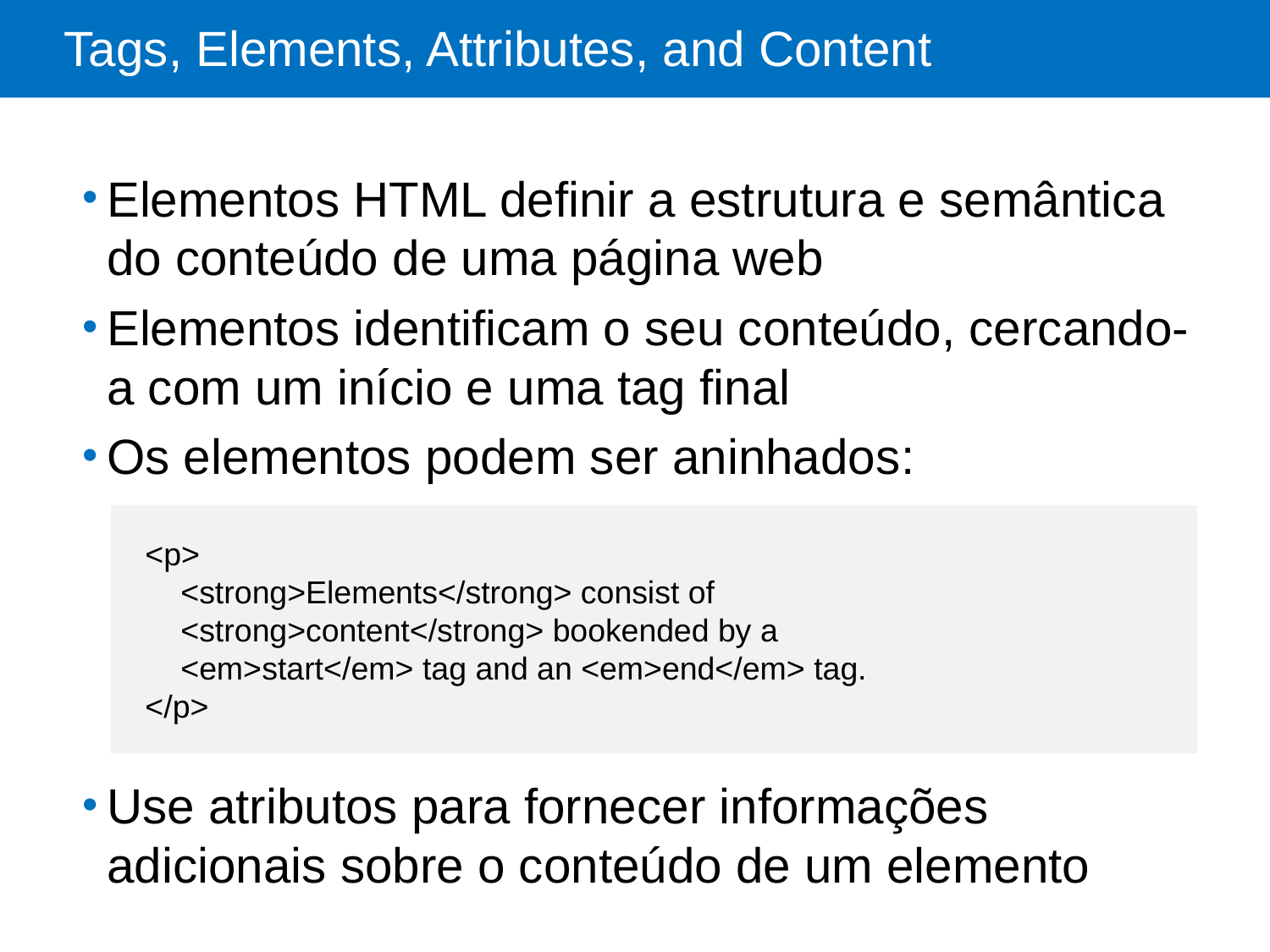

# Tags, Elements, Attributes, and Content
Elementos HTML definir a estrutura e semântica do conteúdo de uma página web
Elementos identificam o seu conteúdo, cercando-a com um início e uma tag final
Os elementos podem ser aninhados:

Use atributos para fornecer informações adicionais sobre o conteúdo de um elemento
 <p>
     <strong>Elements</strong> consist of
     <strong>content</strong> bookended by a
     <em>start</em> tag and an <em>end</em> tag.
 </p>